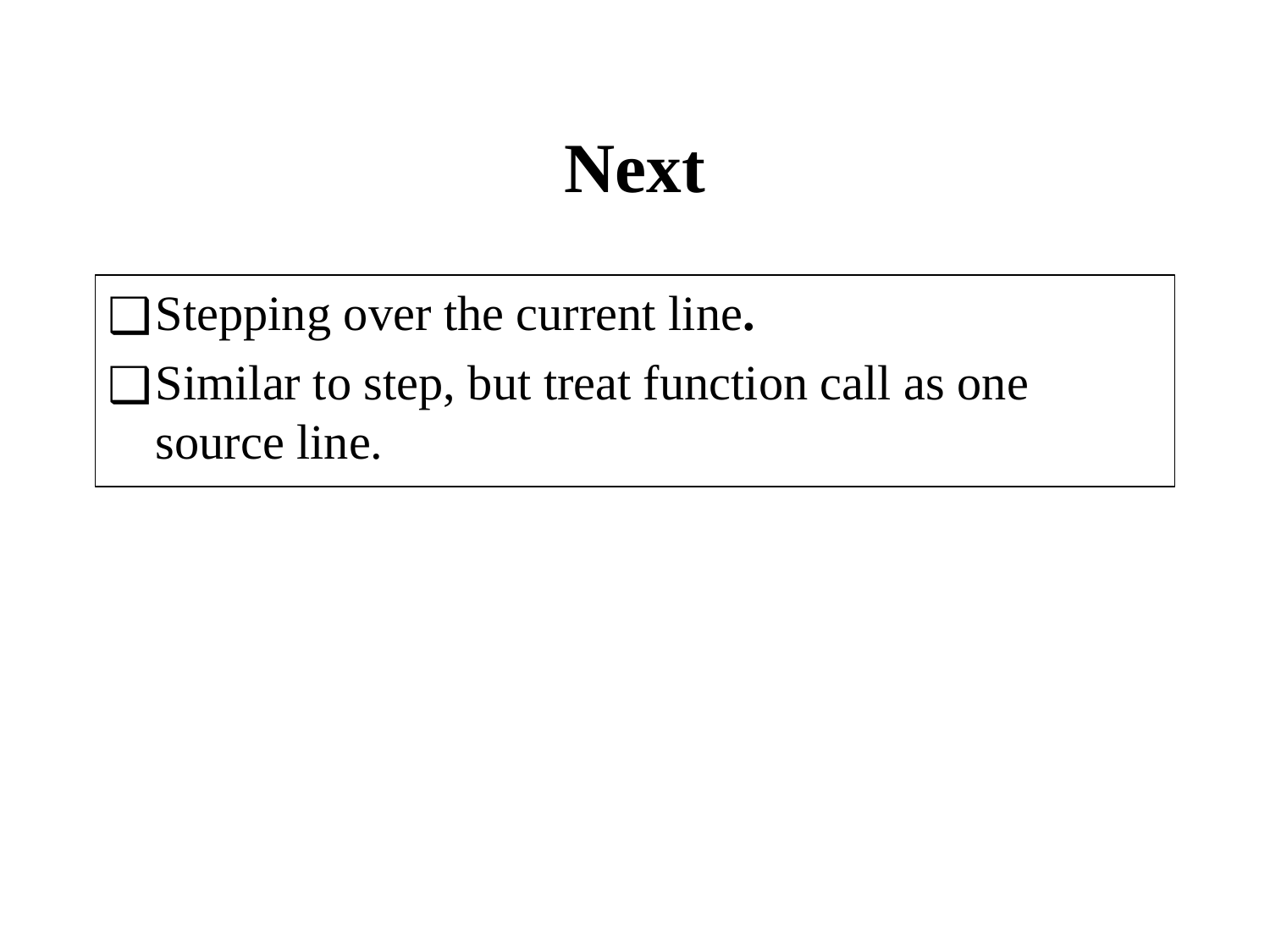

# Next
Stepping over the current line.
Similar to step, but treat function call as one source line.